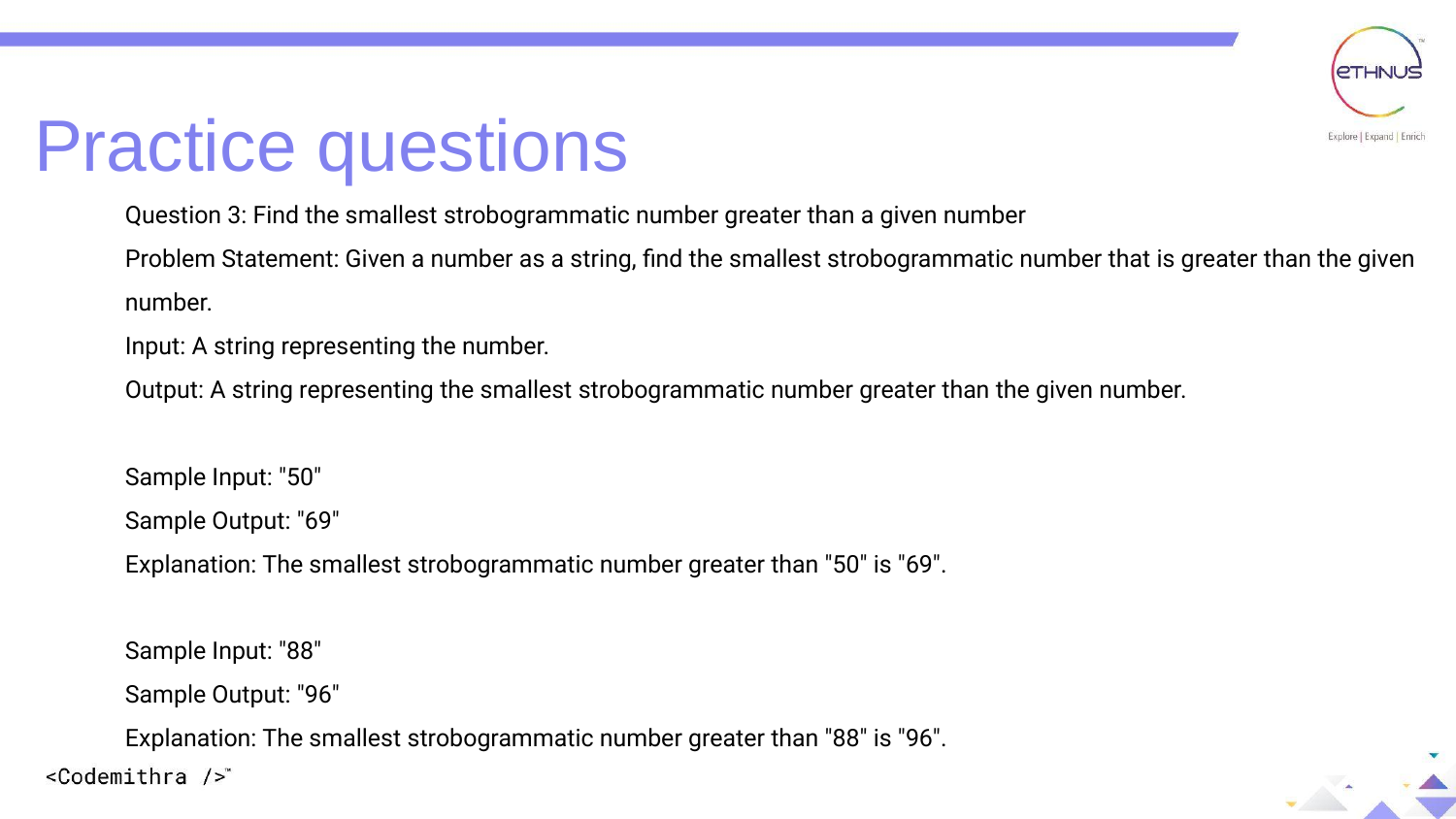

Practice questions
Question 3: Find the smallest strobogrammatic number greater than a given number
Problem Statement: Given a number as a string, find the smallest strobogrammatic number that is greater than the given number.
Input: A string representing the number.
Output: A string representing the smallest strobogrammatic number greater than the given number.

Sample Input: "50"
Sample Output: "69"
Explanation: The smallest strobogrammatic number greater than "50" is "69".

Sample Input: "88"
Sample Output: "96"
Explanation: The smallest strobogrammatic number greater than "88" is "96".